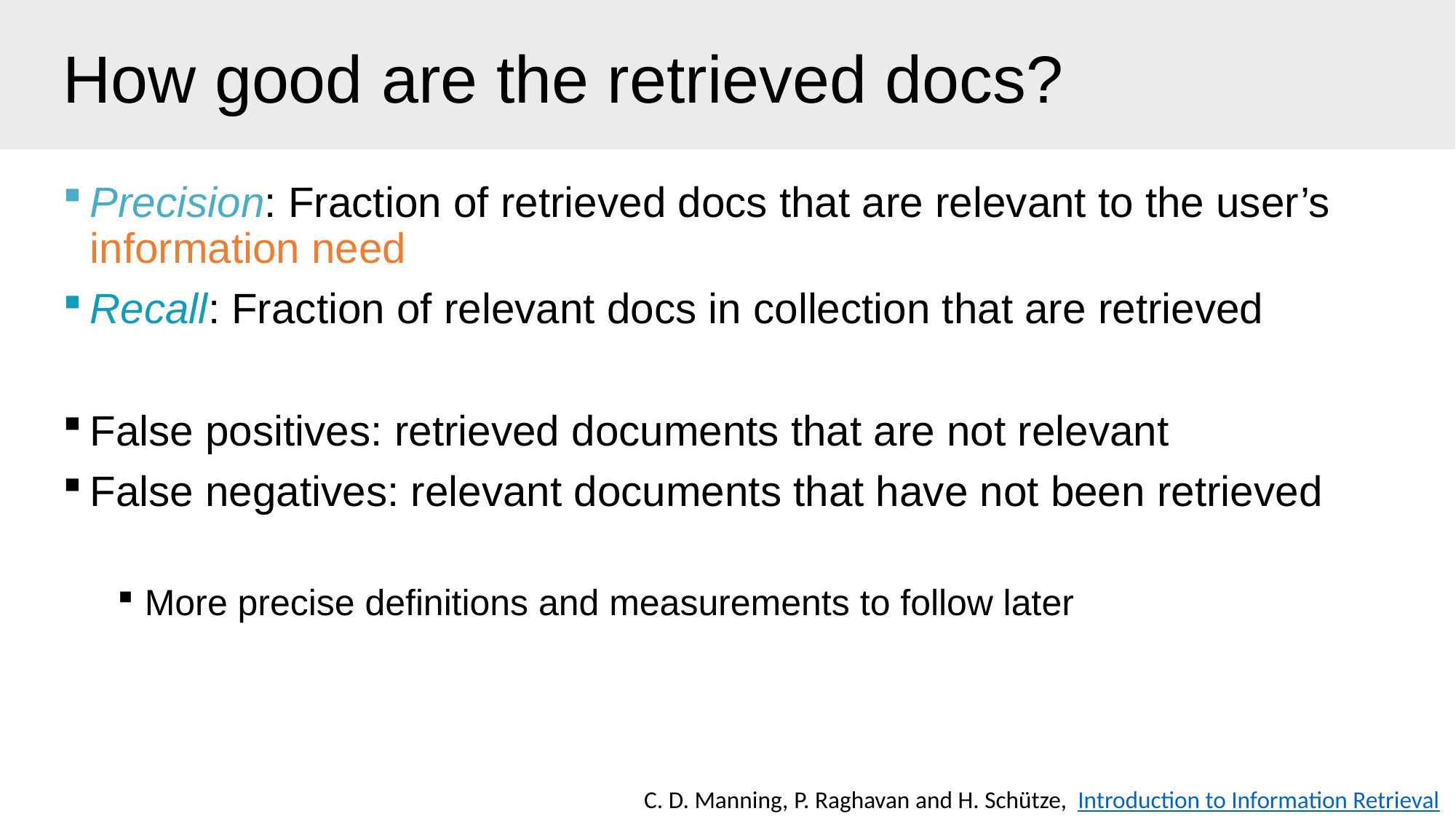

# How good are the retrieved docs?
Precision: Fraction of retrieved docs that are relevant to the user’s information need
Recall: Fraction of relevant docs in collection that are retrieved

False positives: retrieved documents that are not relevant
False negatives: relevant documents that have not been retrieved

More precise definitions and measurements to follow later
C. D. Manning, P. Raghavan and H. Schütze,  Introduction to Information Retrieval